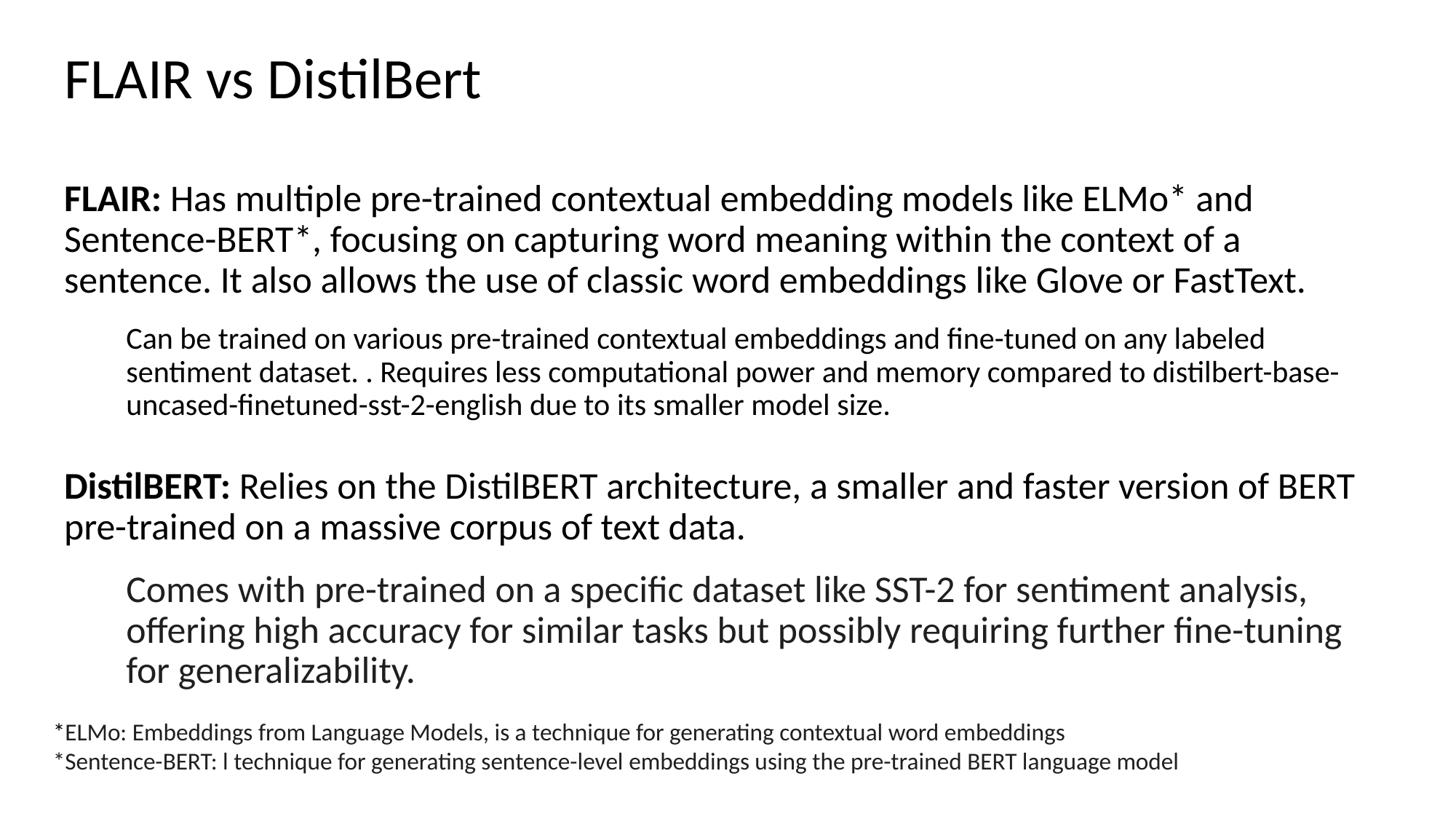

# FLAIR vs DistilBert
FLAIR: Has multiple pre-trained contextual embedding models like ELMo* and Sentence-BERT*, focusing on capturing word meaning within the context of a sentence. It also allows the use of classic word embeddings like Glove or FastText.
Can be trained on various pre-trained contextual embeddings and fine-tuned on any labeled sentiment dataset. . Requires less computational power and memory compared to distilbert-base-uncased-finetuned-sst-2-english due to its smaller model size.

DistilBERT: Relies on the DistilBERT architecture, a smaller and faster version of BERT pre-trained on a massive corpus of text data.
Comes with pre-trained on a specific dataset like SST-2 for sentiment analysis, offering high accuracy for similar tasks but possibly requiring further fine-tuning for generalizability.

*ELMo: Embeddings from Language Models, is a technique for generating contextual word embeddings
*Sentence-BERT: l technique for generating sentence-level embeddings using the pre-trained BERT language model